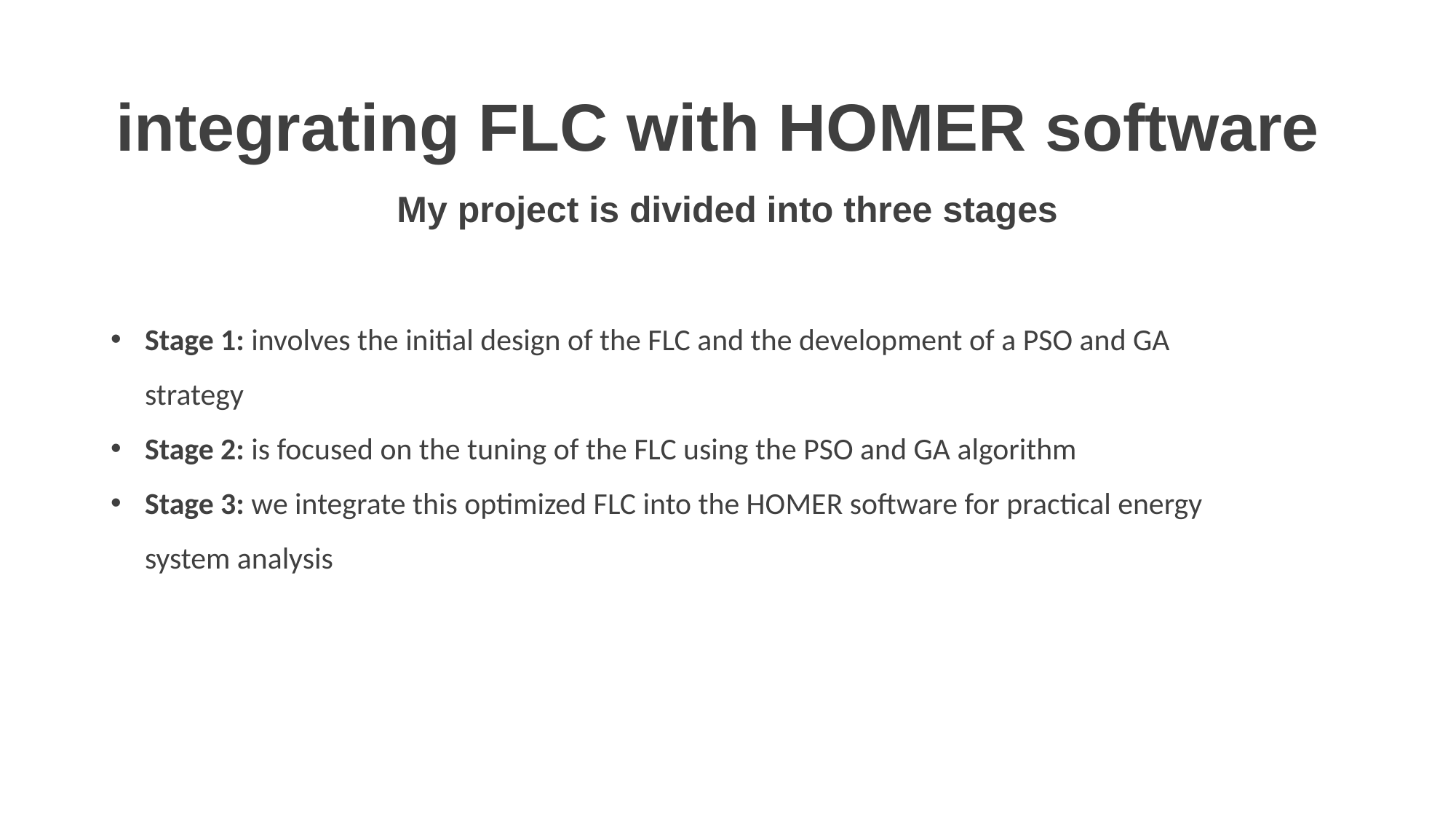

# integrating FLC with HOMER software
My project is divided into three stages
Stage 1: involves the initial design of the FLC and the development of a PSO and GA strategy
Stage 2: is focused on the tuning of the FLC using the PSO and GA algorithm
Stage 3: we integrate this optimized FLC into the HOMER software for practical energy system analysis